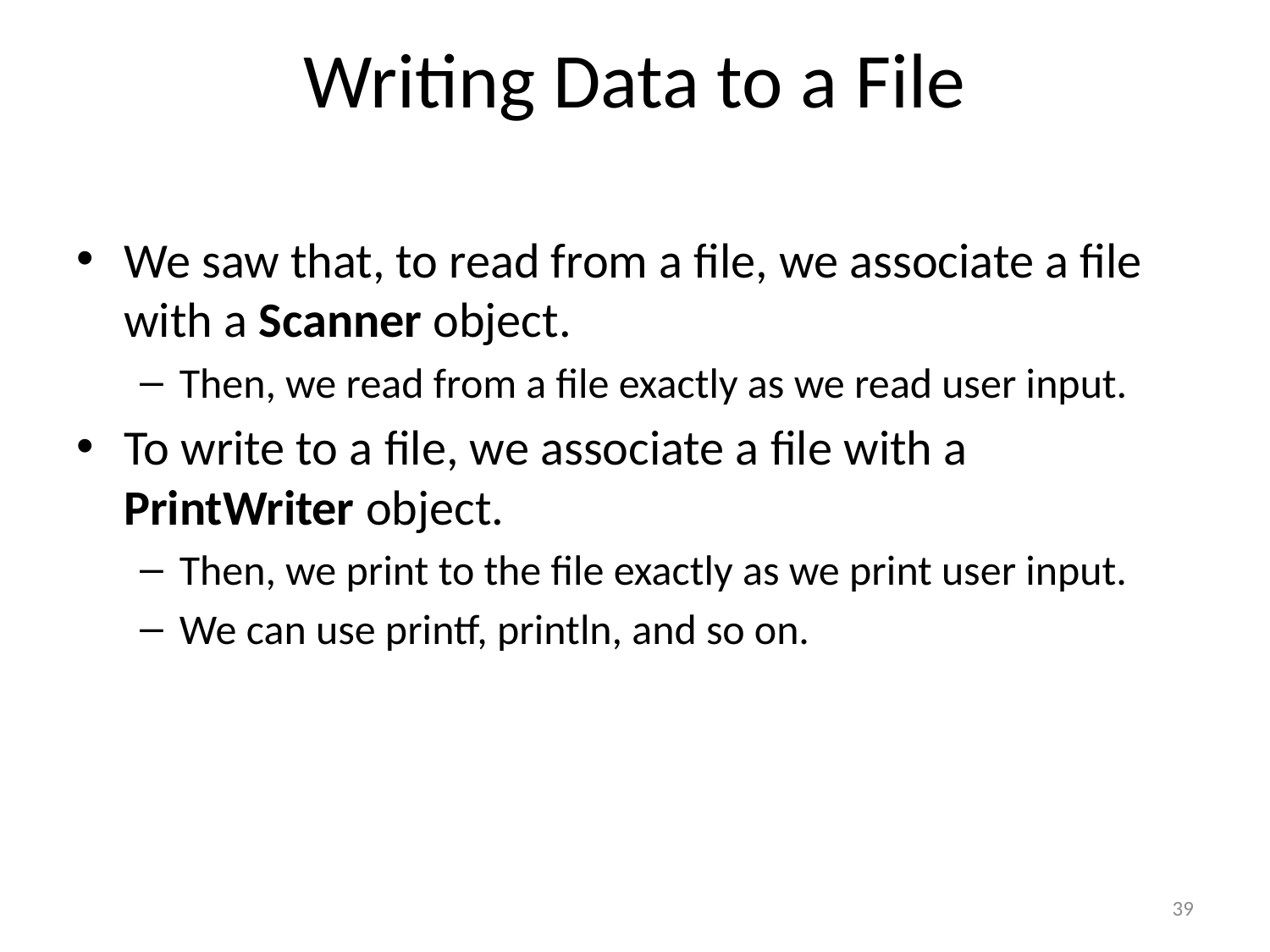

# Writing Data to a File
We saw that, to read from a file, we associate a file with a Scanner object.
Then, we read from a file exactly as we read user input.
To write to a file, we associate a file with a PrintWriter object.
Then, we print to the file exactly as we print user input.
We can use printf, println, and so on.
39